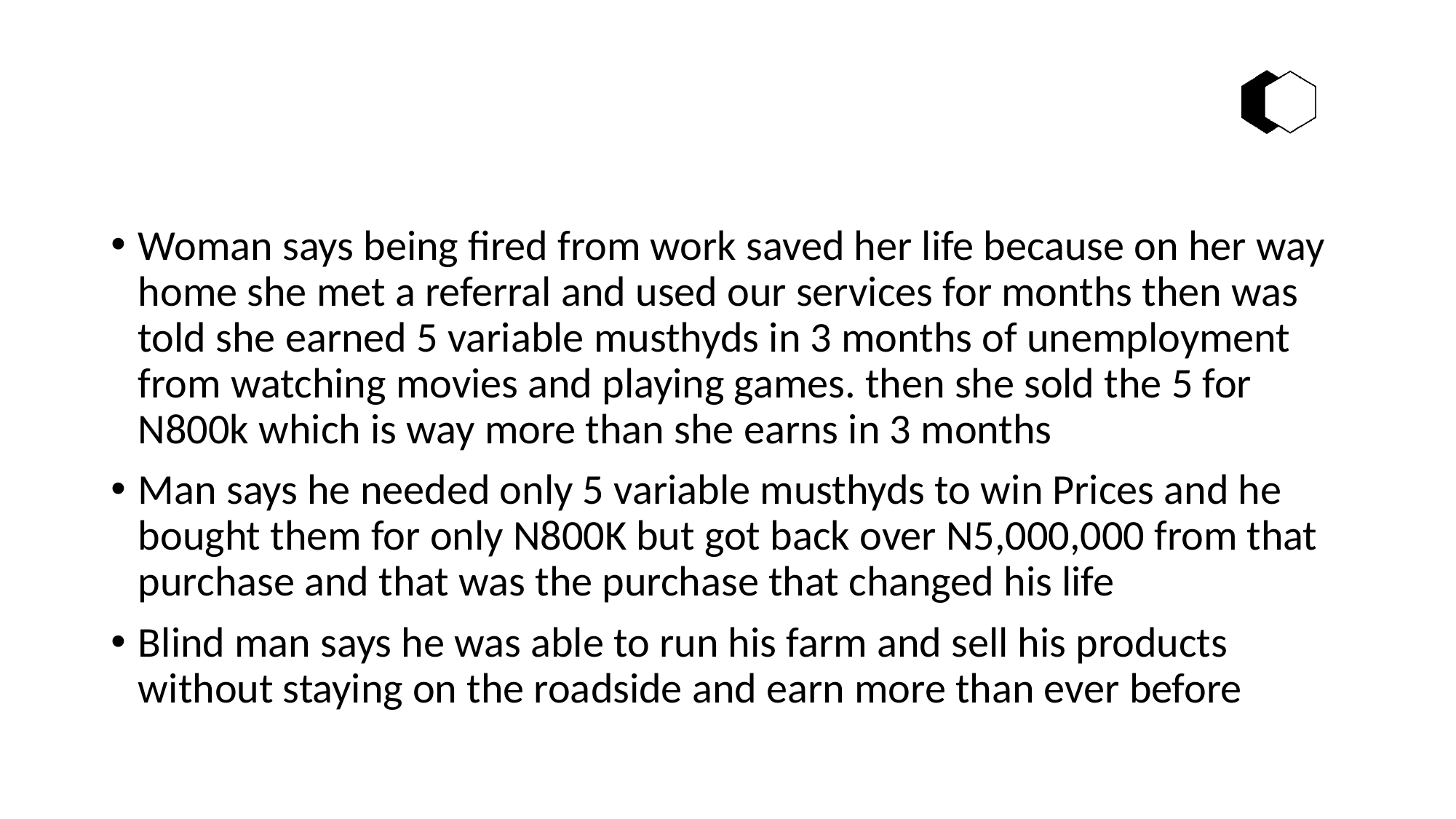

#
Woman says being fired from work saved her life because on her way home she met a referral and used our services for months then was told she earned 5 variable musthyds in 3 months of unemployment from watching movies and playing games. then she sold the 5 for N800k which is way more than she earns in 3 months
Man says he needed only 5 variable musthyds to win Prices and he bought them for only N800K but got back over N5,000,000 from that purchase and that was the purchase that changed his life
Blind man says he was able to run his farm and sell his products without staying on the roadside and earn more than ever before